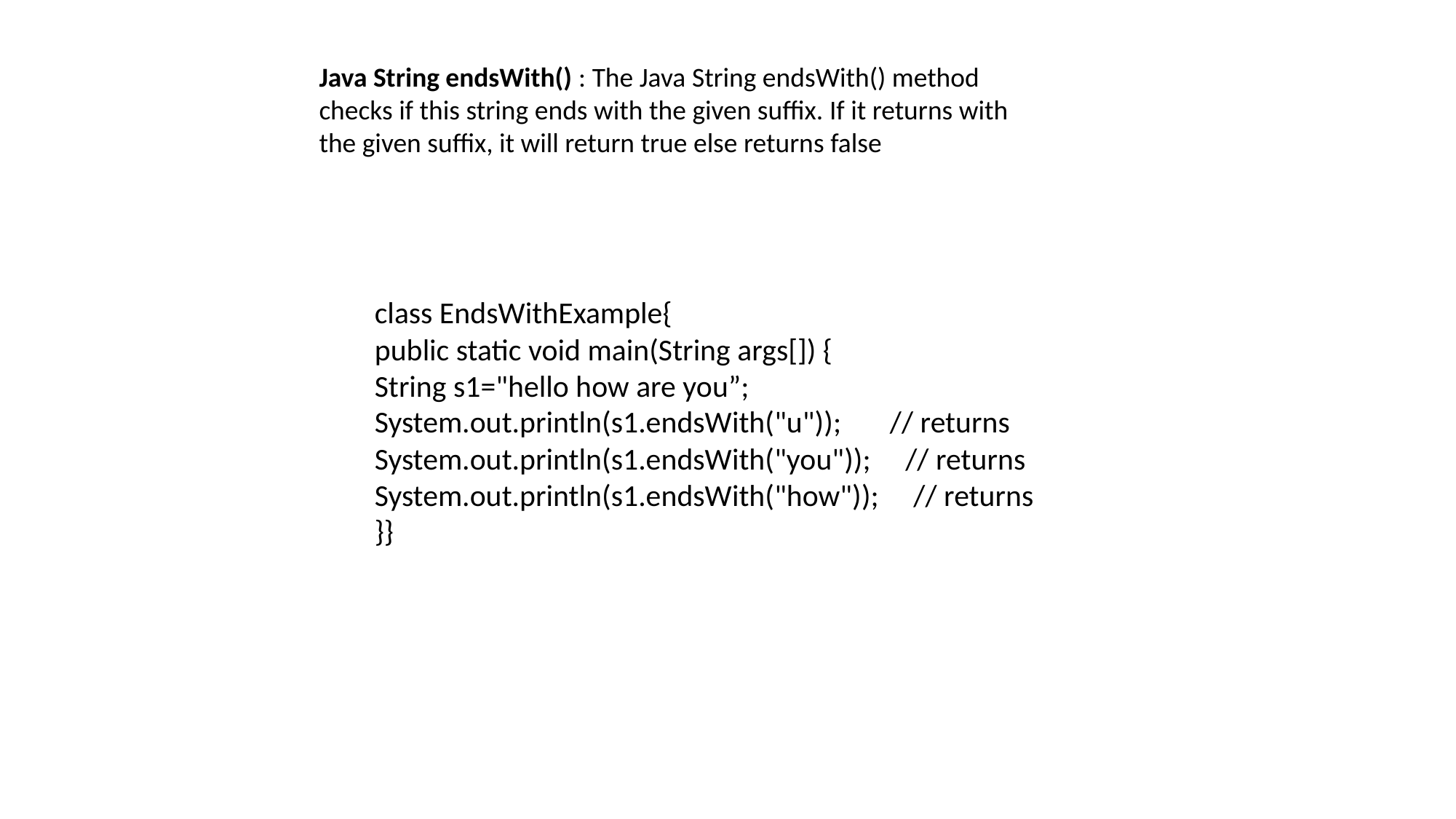

Java String endsWith() : The Java String endsWith() method checks if this string ends with the given suffix. If it returns with the given suffix, it will return true else returns false
class EndsWithExample{
public static void main(String args[]) {
String s1="hello how are you”;
System.out.println(s1.endsWith("u"));       // returns
System.out.println(s1.endsWith("you"));     // returns
System.out.println(s1.endsWith("how"));     // returns
}}